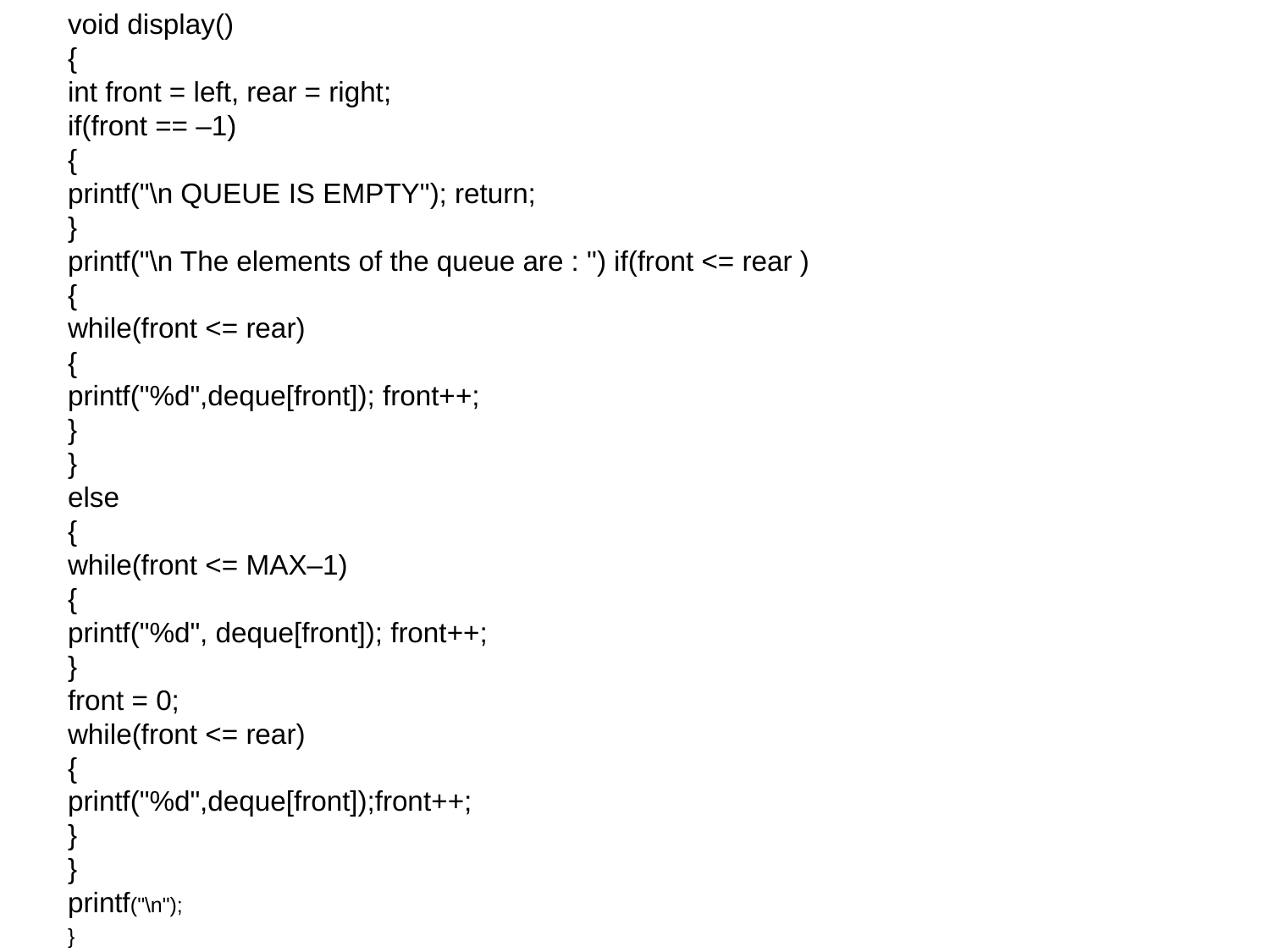

void display()
{
int front = left, rear = right;
if(front == –1)
{
printf("\n QUEUE IS EMPTY"); return;
}
printf("\n The elements of the queue are : ") if(front <= rear )
{
while(front <= rear)
{
printf("%d",deque[front]); front++;
}
}
else
{
while(front <= MAX–1)
{
printf("%d", deque[front]); front++;
}
front = 0;
while(front <= rear)
{
printf("%d",deque[front]);front++;
}
}
printf("\n");
}

#